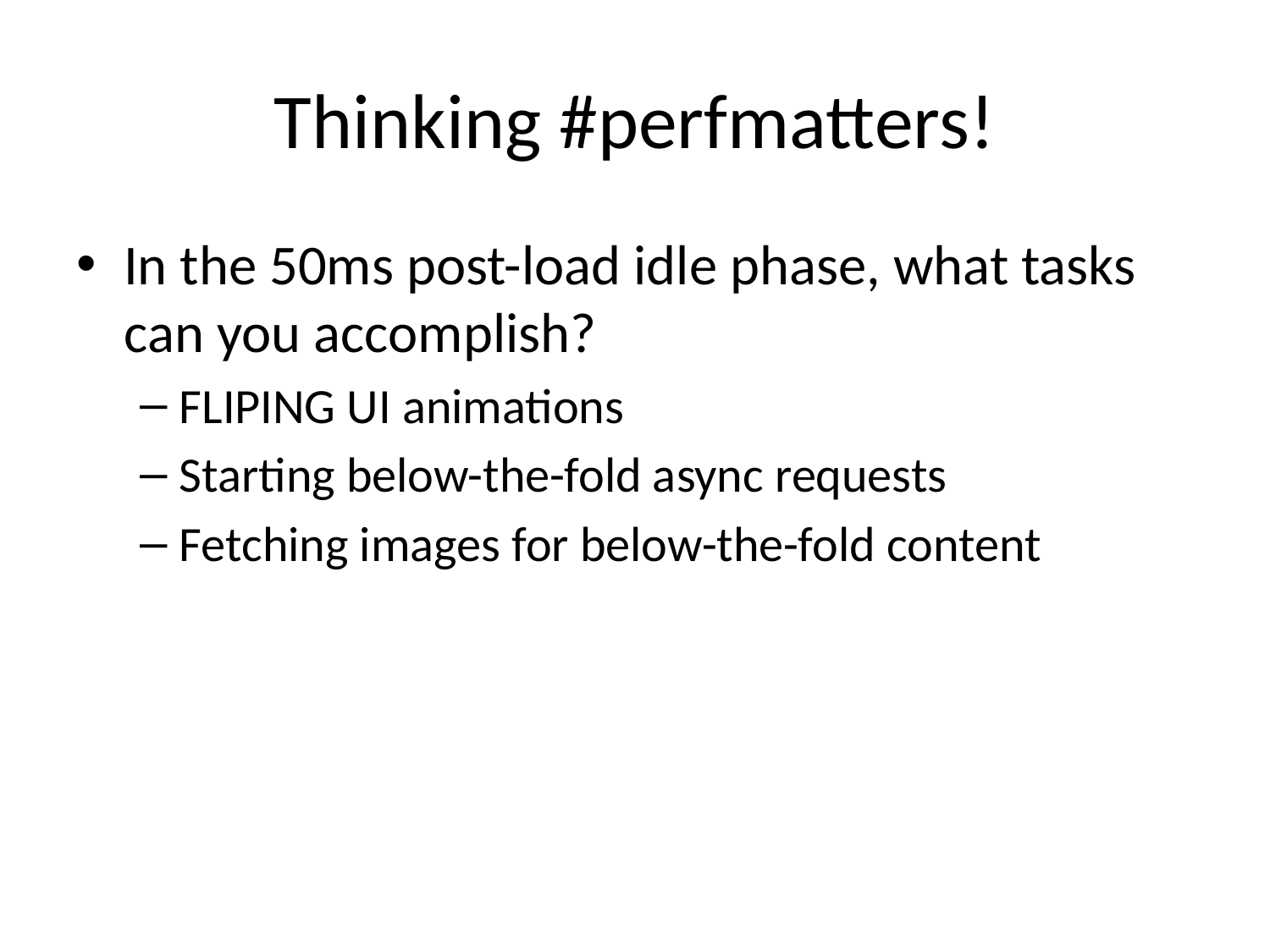

# Thinking #perfmatters!
In the 50ms post-load idle phase, what tasks can you accomplish?
FLIPING UI animations
Starting below-the-fold async requests
Fetching images for below-the-fold content